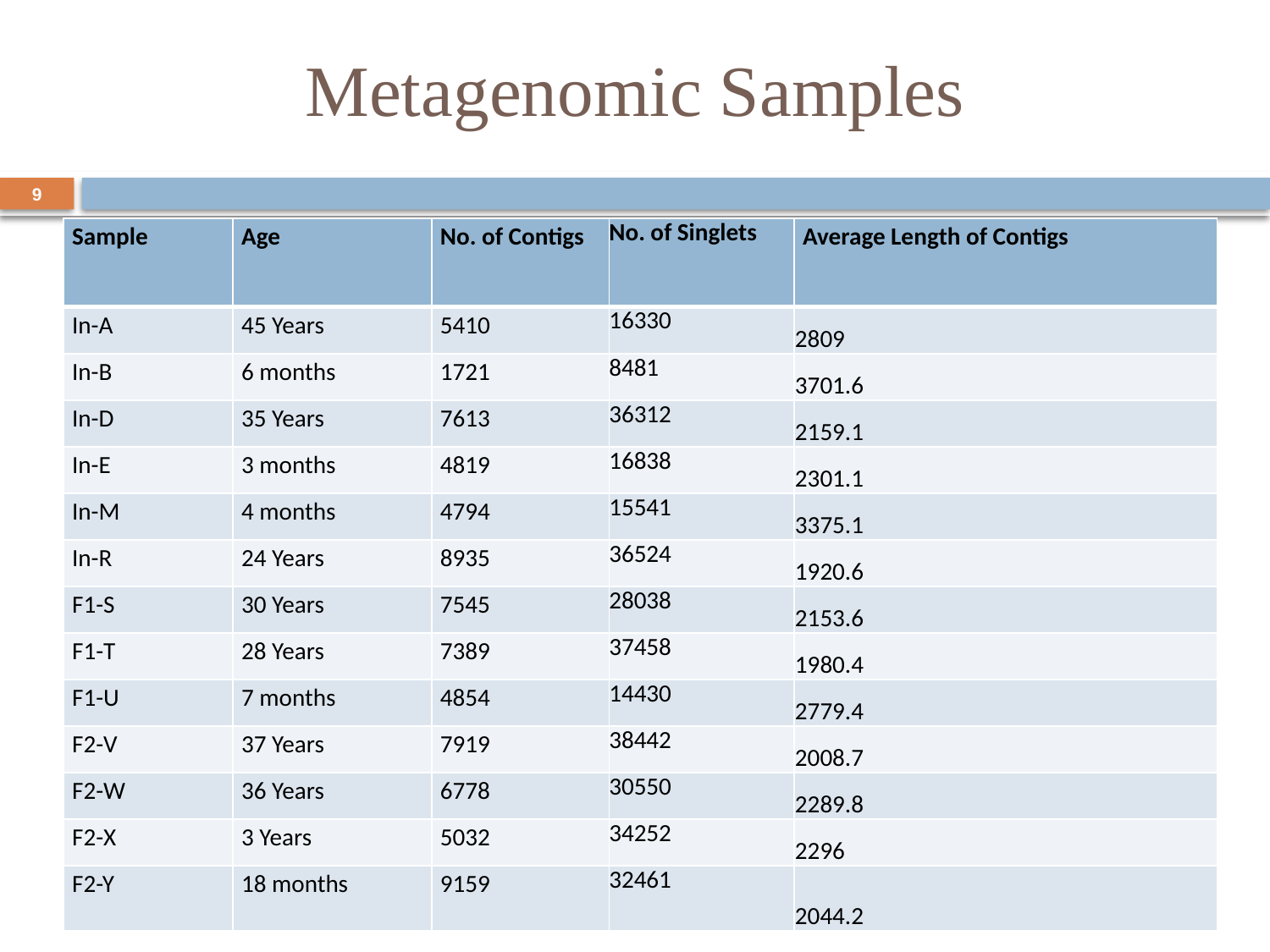

# Metagenomic Samples
9
| Sample | Age | No. of Contigs | No. of Singlets | Average Length of Contigs |
| --- | --- | --- | --- | --- |
| In-A | 45 Years | 5410 | 16330 | 2809 |
| In-B | 6 months | 1721 | 8481 | 3701.6 |
| In-D | 35 Years | 7613 | 36312 | 2159.1 |
| In-E | 3 months | 4819 | 16838 | 2301.1 |
| In-M | 4 months | 4794 | 15541 | 3375.1 |
| In-R | 24 Years | 8935 | 36524 | 1920.6 |
| F1-S | 30 Years | 7545 | 28038 | 2153.6 |
| F1-T | 28 Years | 7389 | 37458 | 1980.4 |
| F1-U | 7 months | 4854 | 14430 | 2779.4 |
| F2-V | 37 Years | 7919 | 38442 | 2008.7 |
| F2-W | 36 Years | 6778 | 30550 | 2289.8 |
| F2-X | 3 Years | 5032 | 34252 | 2296 |
| F2-Y | 18 months | 9159 | 32461 | 2044.2 |